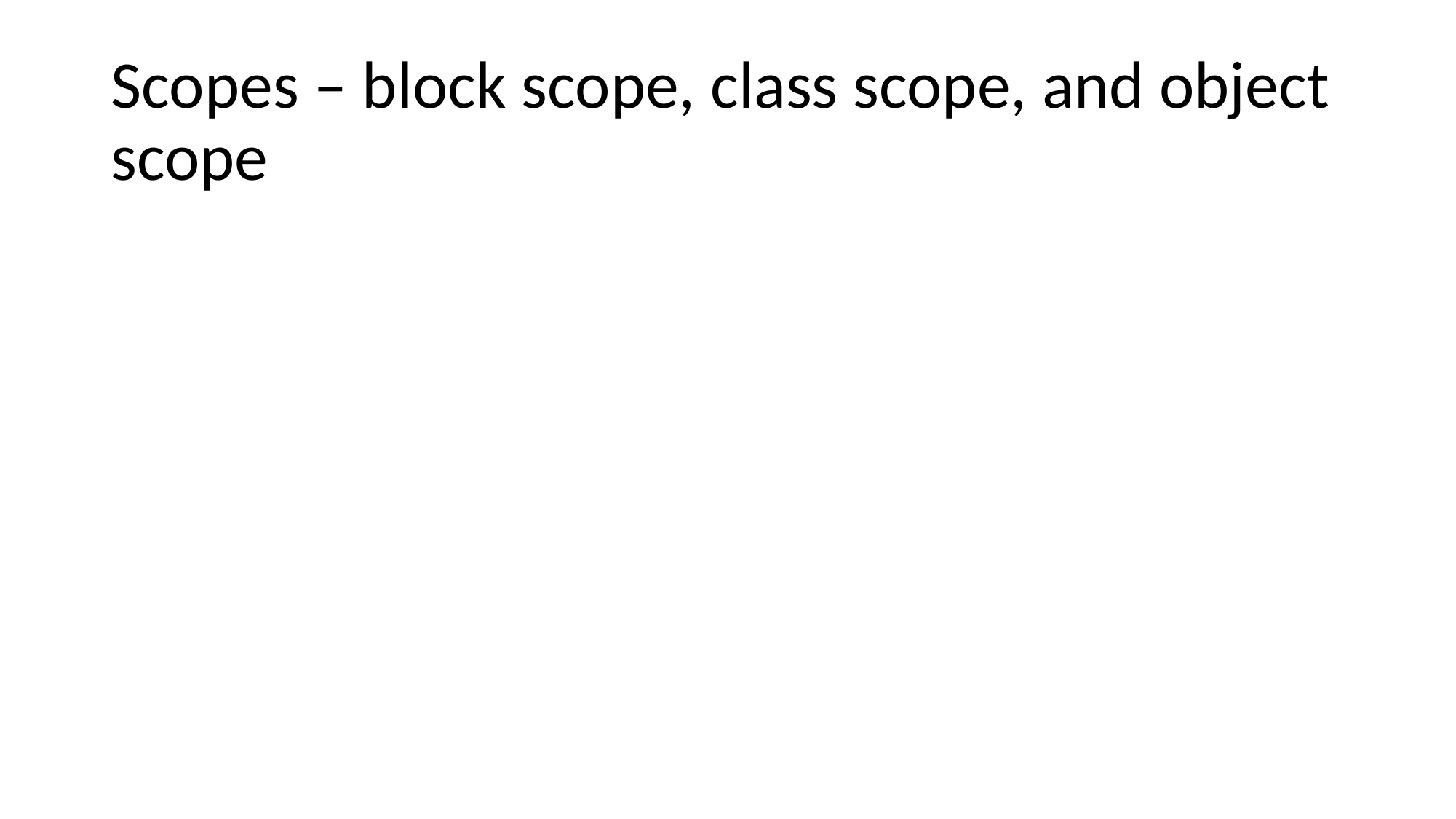

# Scopes – block scope, class scope, and object scope